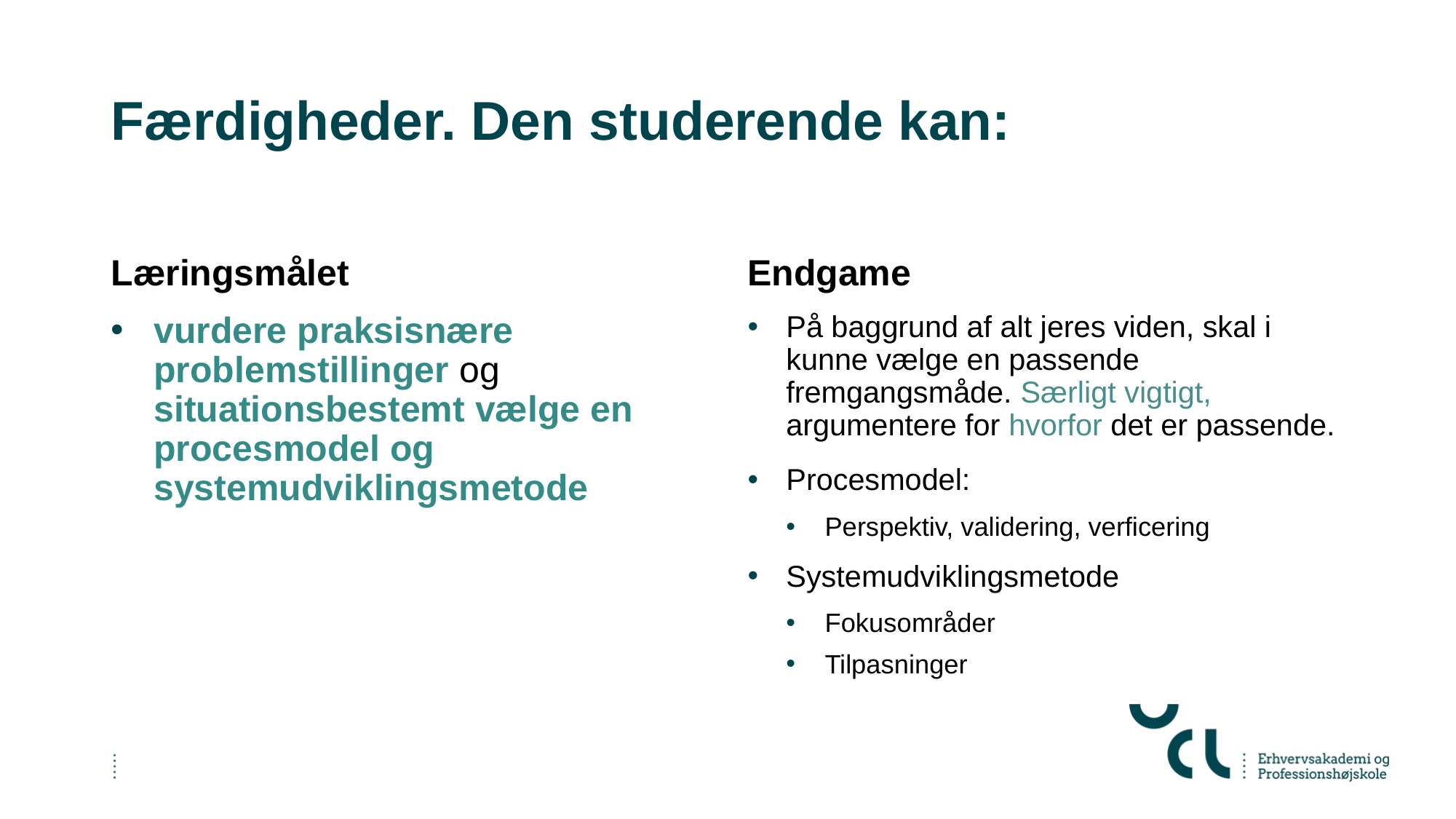

# Færdigheder. Den studerende kan:
Læringsmålet
Endgame
vurdere praksisnære problemstillinger og situationsbestemt vælge en procesmodel og systemudviklingsmetode

På baggrund af alt jeres viden, skal i kunne vælge en passende fremgangsmåde. Særligt vigtigt, argumentere for hvorfor det er passende.
Procesmodel:
Perspektiv, validering, verficering
Systemudviklingsmetode
Fokusområder
Tilpasninger